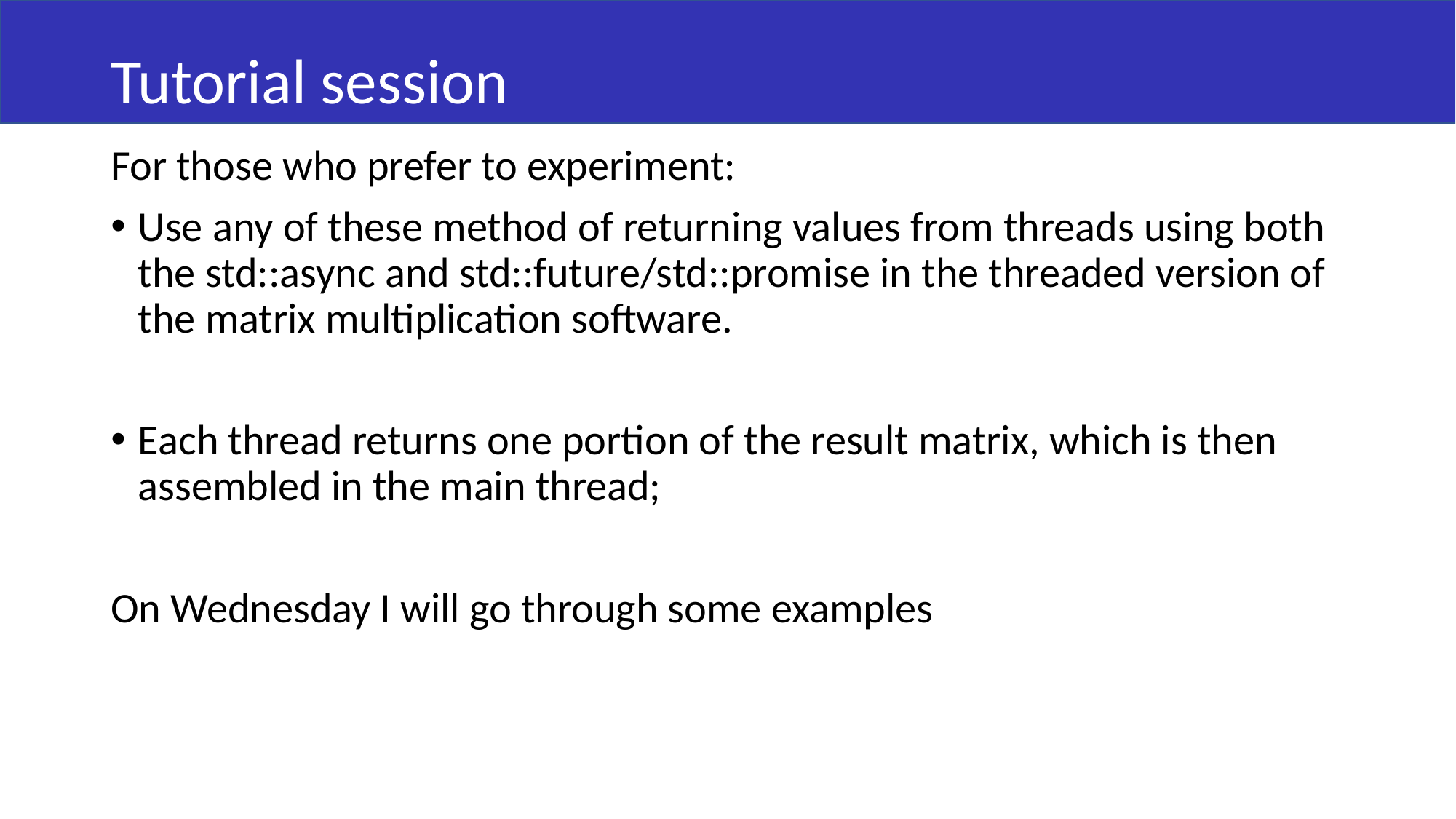

# Tutorial session
For those who prefer to experiment:
Use any of these method of returning values from threads using both the std::async and std::future/std::promise in the threaded version of the matrix multiplication software.

Each thread returns one portion of the result matrix, which is then assembled in the main thread;

On Wednesday I will go through some examples